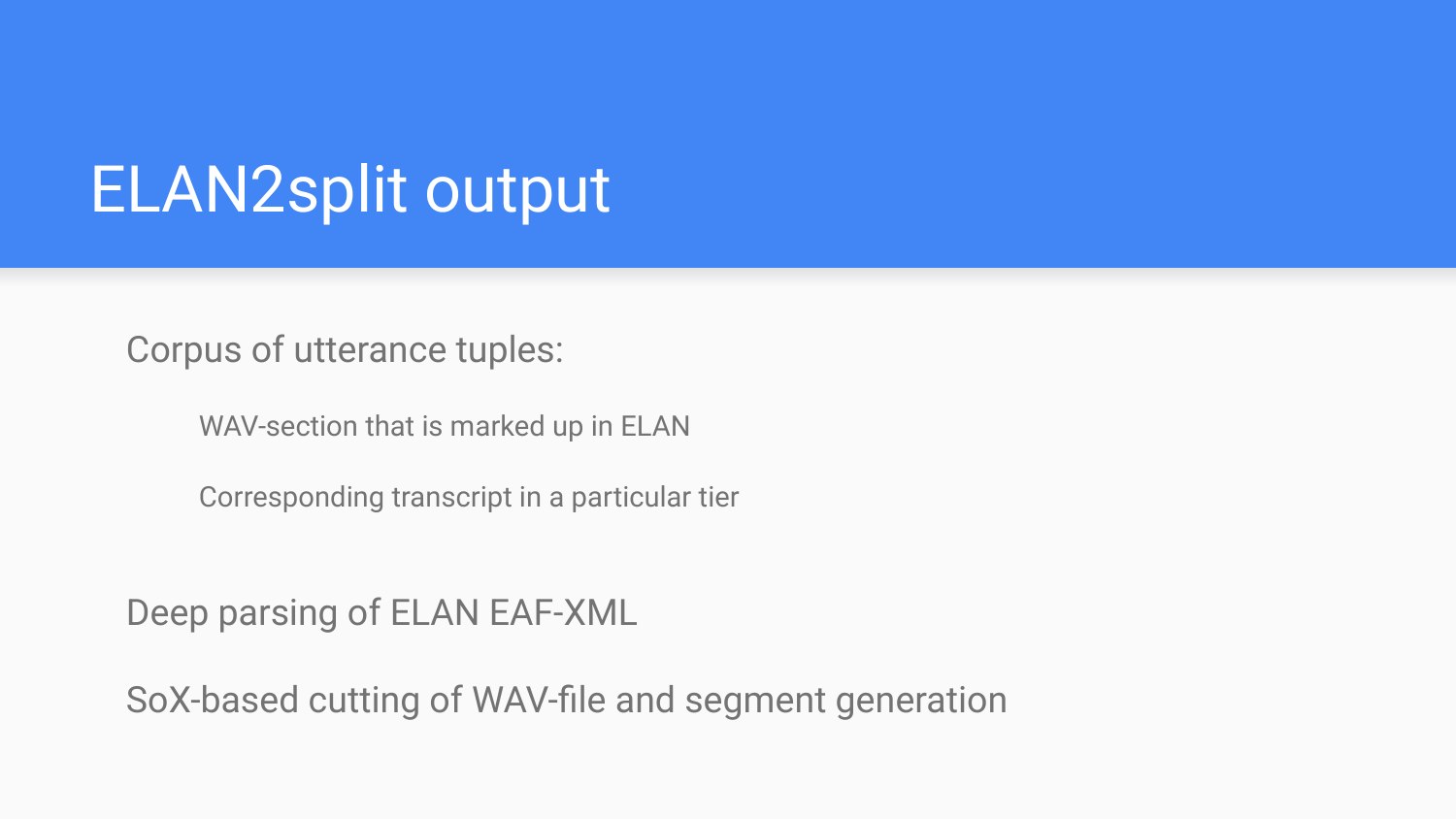

# ELAN2split output
Corpus of utterance tuples:
WAV-section that is marked up in ELAN
Corresponding transcript in a particular tier

Deep parsing of ELAN EAF-XML

SoX-based cutting of WAV-file and segment generation